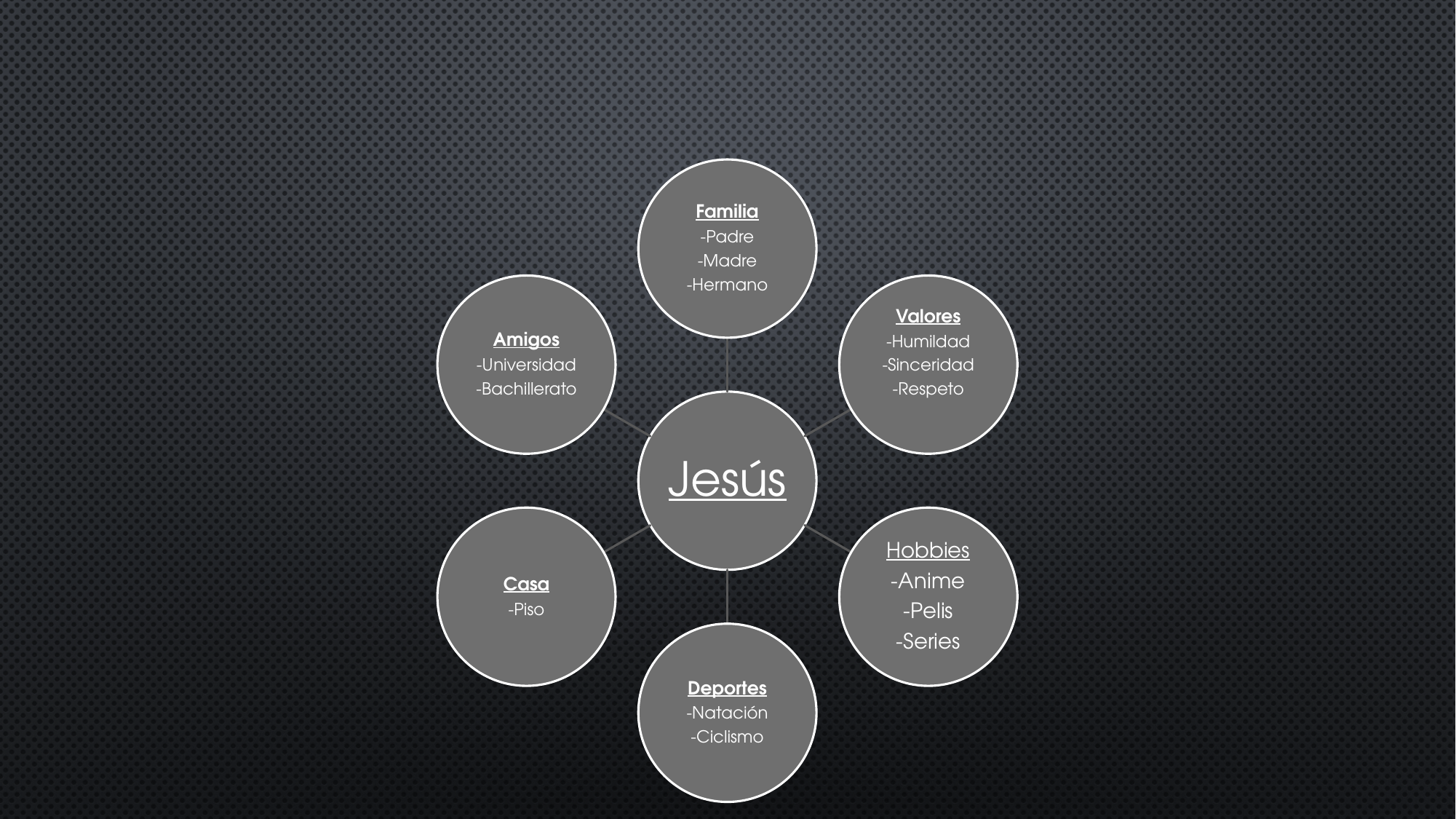

Jesús

Familia
-Padre
-Madre
-Hermano

Valores
-Humildad
-Sinceridad
-Respeto

Hobbies
-Anime
-Pelis
-Series

Deportes
-Natación
-Ciclismo

Casa
-Piso

Amigos
-Universidad
-Bachillerato